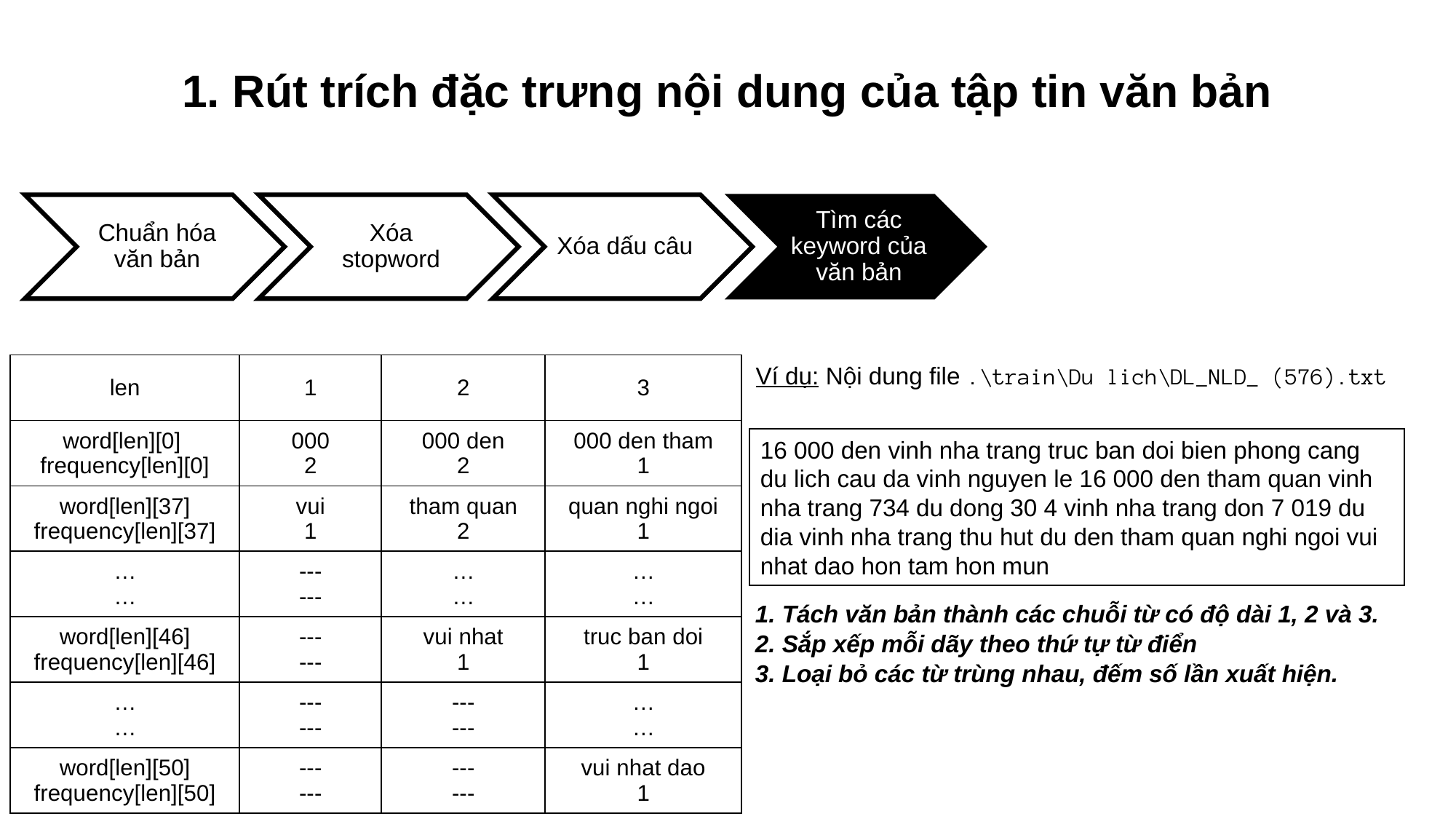

Chuẩn hóa văn bản
Xóa stopword
Xóa dấu câu
Tìm các keyword của văn bản
1. Rút trích đặc trưng nội dung của tập tin văn bản
| len | 1 | 2 | 3 |
| --- | --- | --- | --- |
| word[len][0] frequency[len][0] | 000 2 | 000 den 2 | 000 den tham 1 |
| word[len][37] frequency[len][37] | vui 1 | tham quan 2 | quan nghi ngoi 1 |
| … … | --- --- | … … | … … |
| word[len][46] frequency[len][46] | --- --- | vui nhat 1 | truc ban doi 1 |
| … … | --- --- | --- --- | … … |
| word[len][50] frequency[len][50] | --- --- | --- --- | vui nhat dao 1 |
Ví dụ: Nội dung file .\train\Du lich\DL_NLD_ (576).txt
16 000 den vinh nha trang truc ban doi bien phong cang du lich cau da vinh nguyen le 16 000 den tham quan vinh nha trang 734 du dong 30 4 vinh nha trang don 7 019 du dia vinh nha trang thu hut du den tham quan nghi ngoi vui nhat dao hon tam hon mun
1. Tách văn bản thành các chuỗi từ có độ dài 1, 2 và 3.
2. Sắp xếp mỗi dãy theo thứ tự từ điển
3. Loại bỏ các từ trùng nhau, đếm số lần xuất hiện.